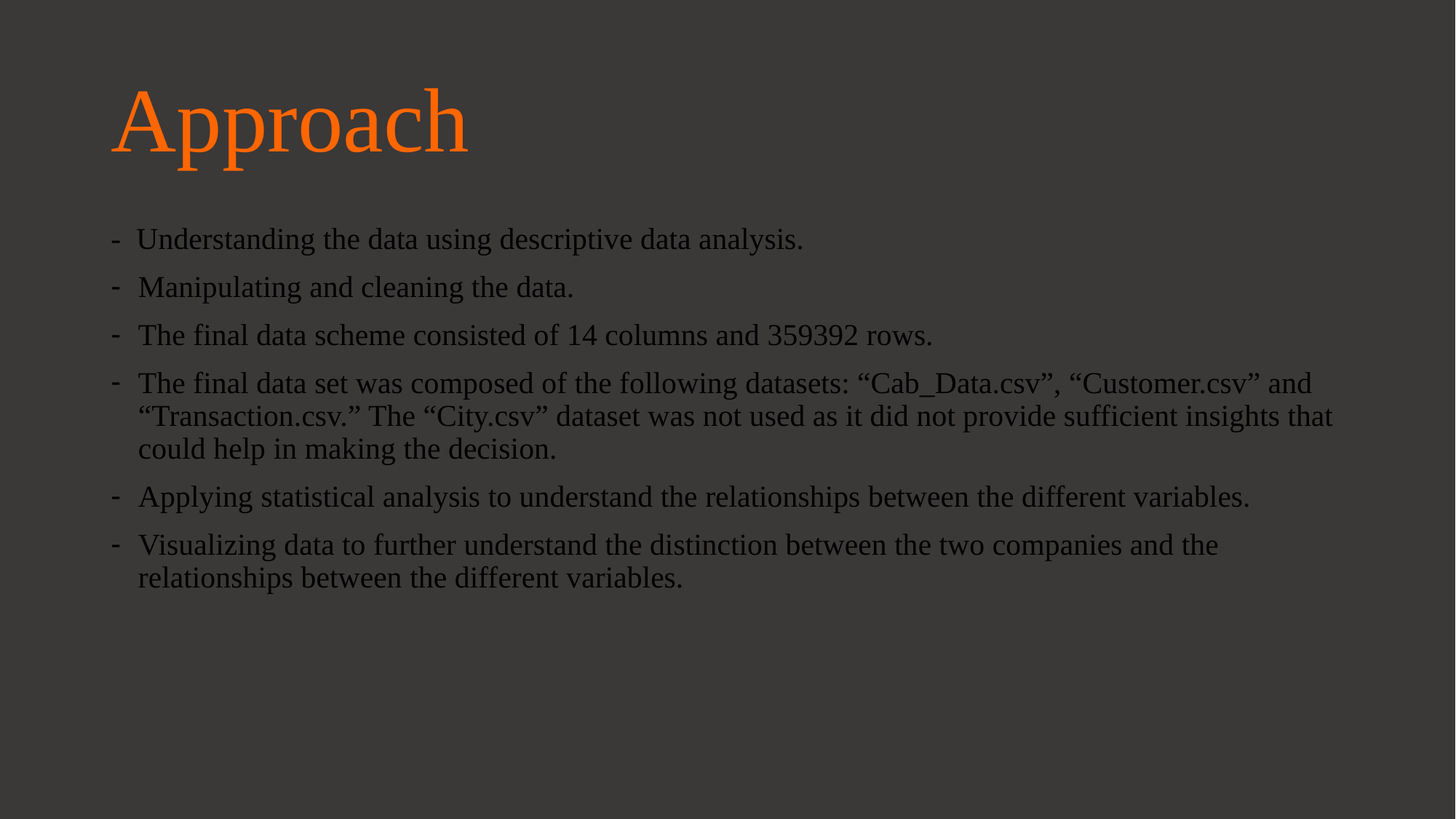

# Approach
-  Understanding the data using descriptive data analysis.
Manipulating and cleaning the data.
The final data scheme consisted of 14 columns and 359392 rows.
The final data set was composed of the following datasets: “Cab_Data.csv”, “Customer.csv” and “Transaction.csv.” The “City.csv” dataset was not used as it did not provide sufficient insights that could help in making the decision.
Applying statistical analysis to understand the relationships between the different variables.
Visualizing data to further understand the distinction between the two companies and the relationships between the different variables.